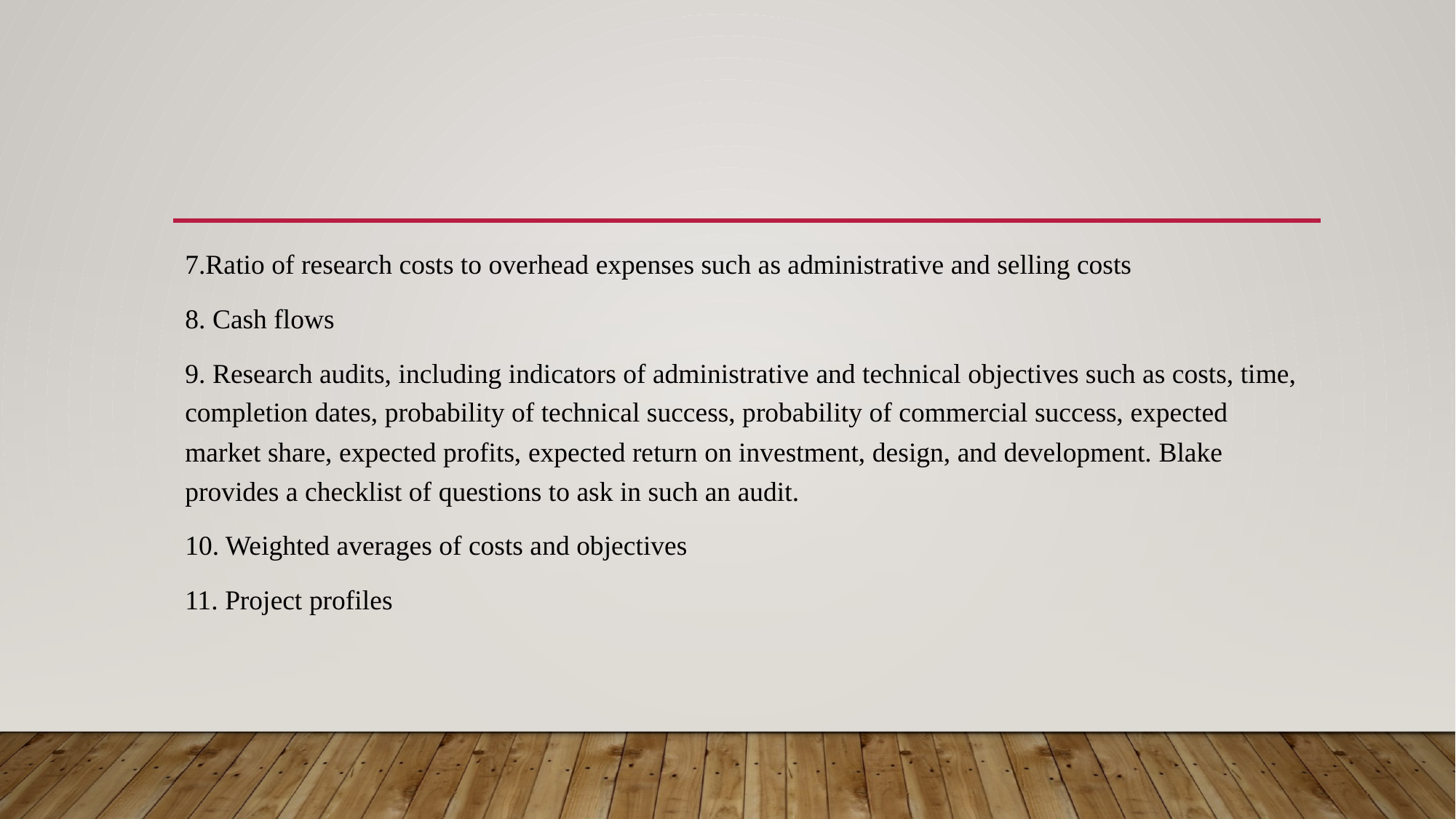

7.Ratio of research costs to overhead expenses such as administrative and selling costs
8. Cash flows
9. Research audits, including indicators of administrative and technical objectives such as costs, time, completion dates, probability of technical success, probability of commercial success, expected market share, expected profits, expected return on investment, design, and development. Blake provides a checklist of questions to ask in such an audit.
10. Weighted averages of costs and objectives
11. Project profiles